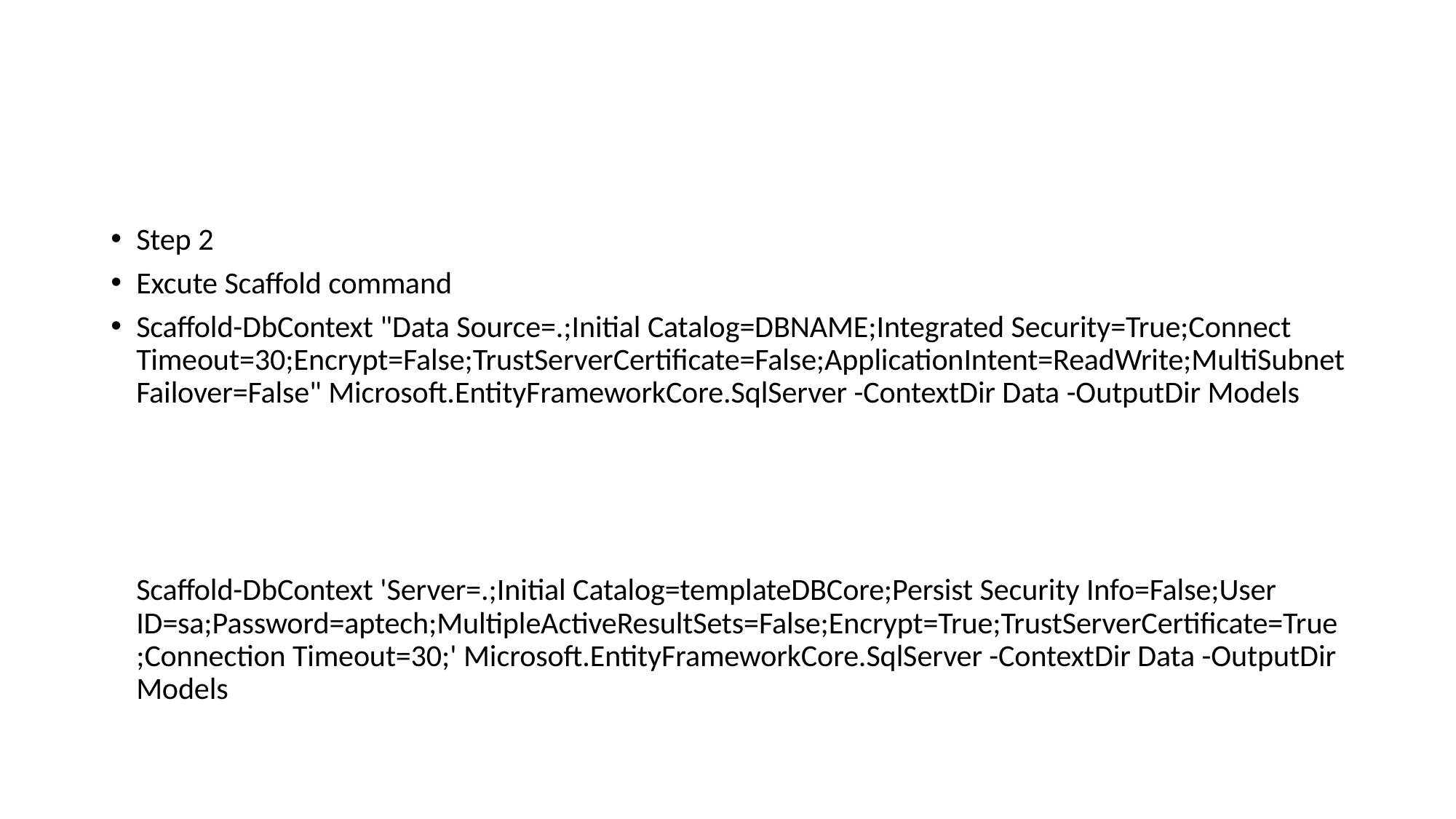

#
Step 2
Excute Scaffold command
Scaffold-DbContext "Data Source=.;Initial Catalog=DBNAME;Integrated Security=True;Connect Timeout=30;Encrypt=False;TrustServerCertificate=False;ApplicationIntent=ReadWrite;MultiSubnetFailover=False" Microsoft.EntityFrameworkCore.SqlServer -ContextDir Data -OutputDir Models
Scaffold-DbContext 'Server=.;Initial Catalog=templateDBCore;Persist Security Info=False;User ID=sa;Password=aptech;MultipleActiveResultSets=False;Encrypt=True;TrustServerCertificate=True;Connection Timeout=30;' Microsoft.EntityFrameworkCore.SqlServer -ContextDir Data -OutputDir Models